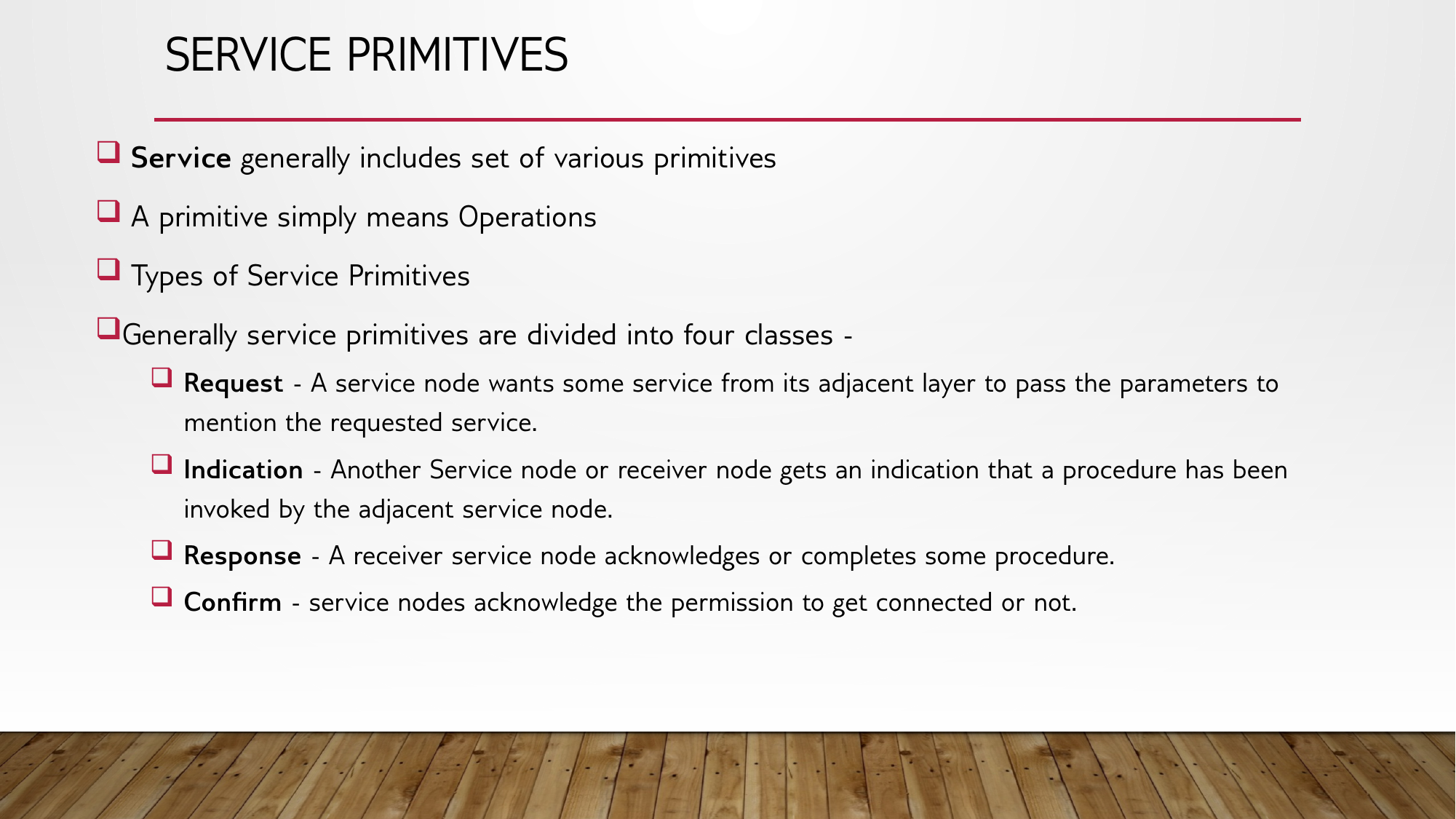

# Service Primitives
 Service generally includes set of various primitives
 A primitive simply means Operations
 Types of Service Primitives
Generally service primitives are divided into four classes −
Request − A service node wants some service from its adjacent layer to pass the parameters to mention the requested service.
Indication − Another Service node or receiver node gets an indication that a procedure has been invoked by the adjacent service node.
Response − A receiver service node acknowledges or completes some procedure.
Confirm − service nodes acknowledge the permission to get connected or not.